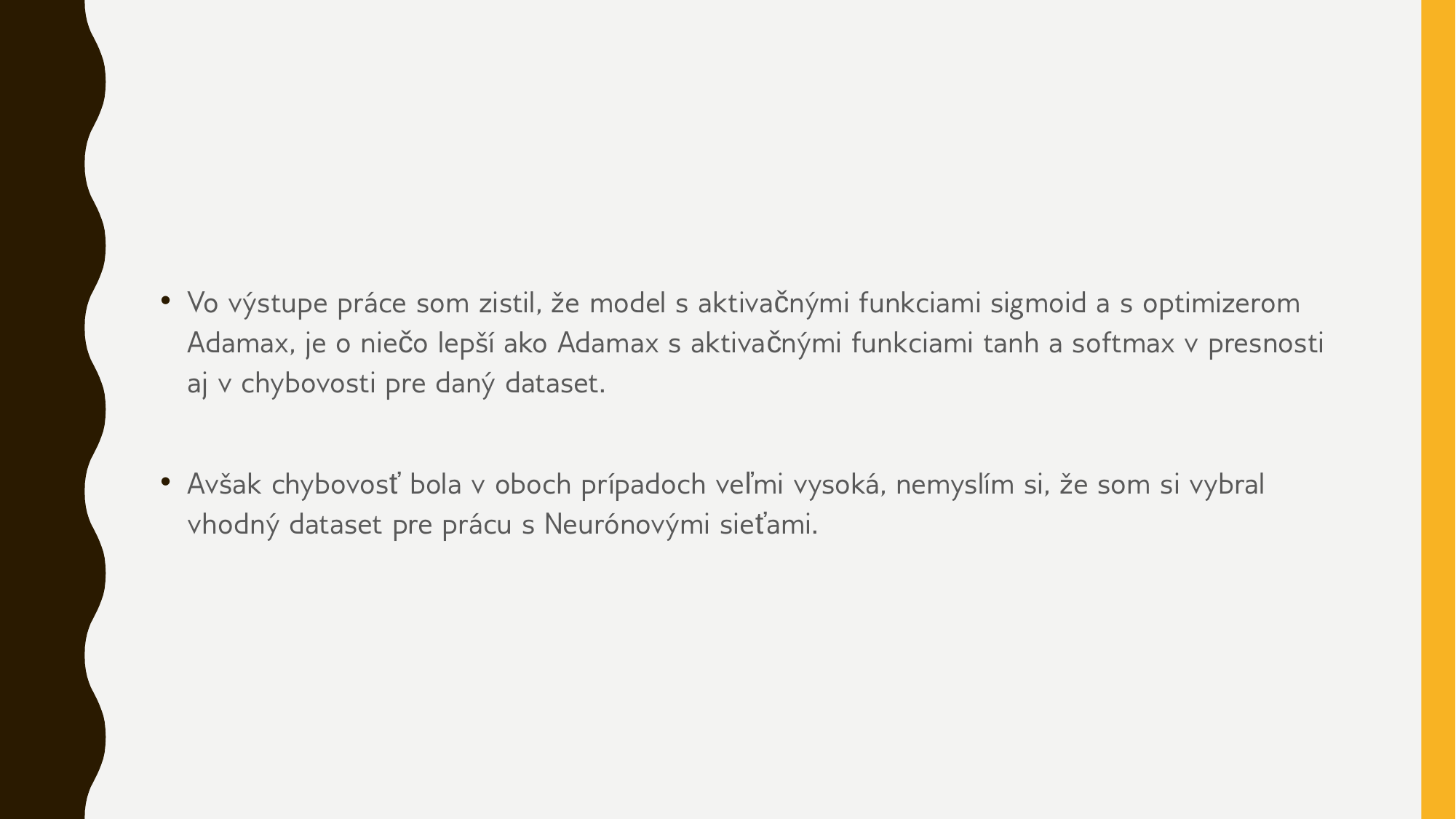

#
Vo výstupe práce som zistil, že model s aktivačnými funkciami sigmoid a s optimizerom Adamax, je o niečo lepší ako Adamax s aktivačnými funkciami tanh a softmax v presnosti aj v chybovosti pre daný dataset.

Avšak chybovosť bola v oboch prípadoch veľmi vysoká, nemyslím si, že som si vybral vhodný dataset pre prácu s Neurónovými sieťami.